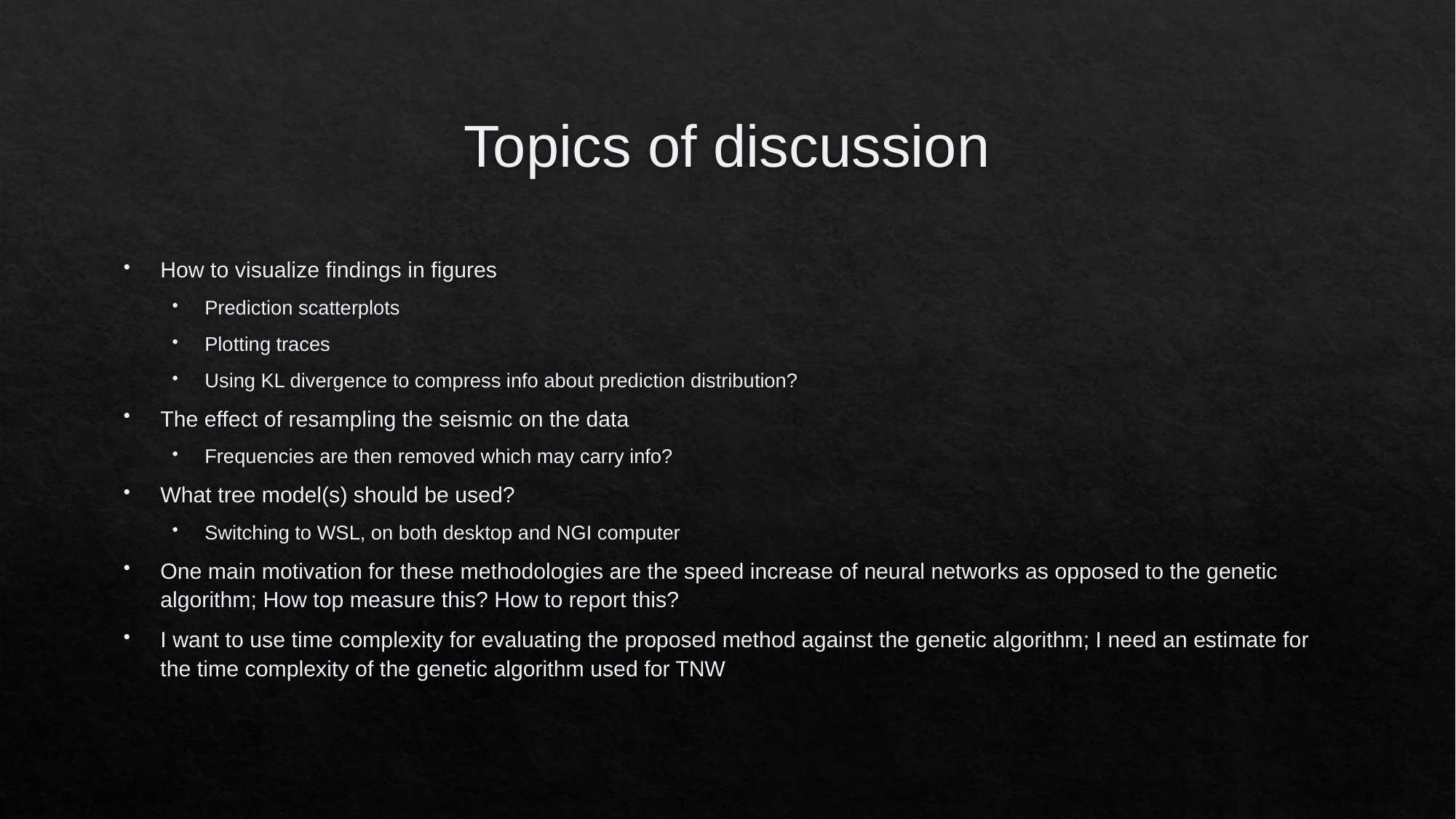

# Topics of discussion
How to visualize findings in figures
Prediction scatterplots
Plotting traces
Using KL divergence to compress info about prediction distribution?
The effect of resampling the seismic on the data
Frequencies are then removed which may carry info?
What tree model(s) should be used?
Switching to WSL, on both desktop and NGI computer
One main motivation for these methodologies are the speed increase of neural networks as opposed to the genetic algorithm; How top measure this? How to report this?
I want to use time complexity for evaluating the proposed method against the genetic algorithm; I need an estimate for the time complexity of the genetic algorithm used for TNW